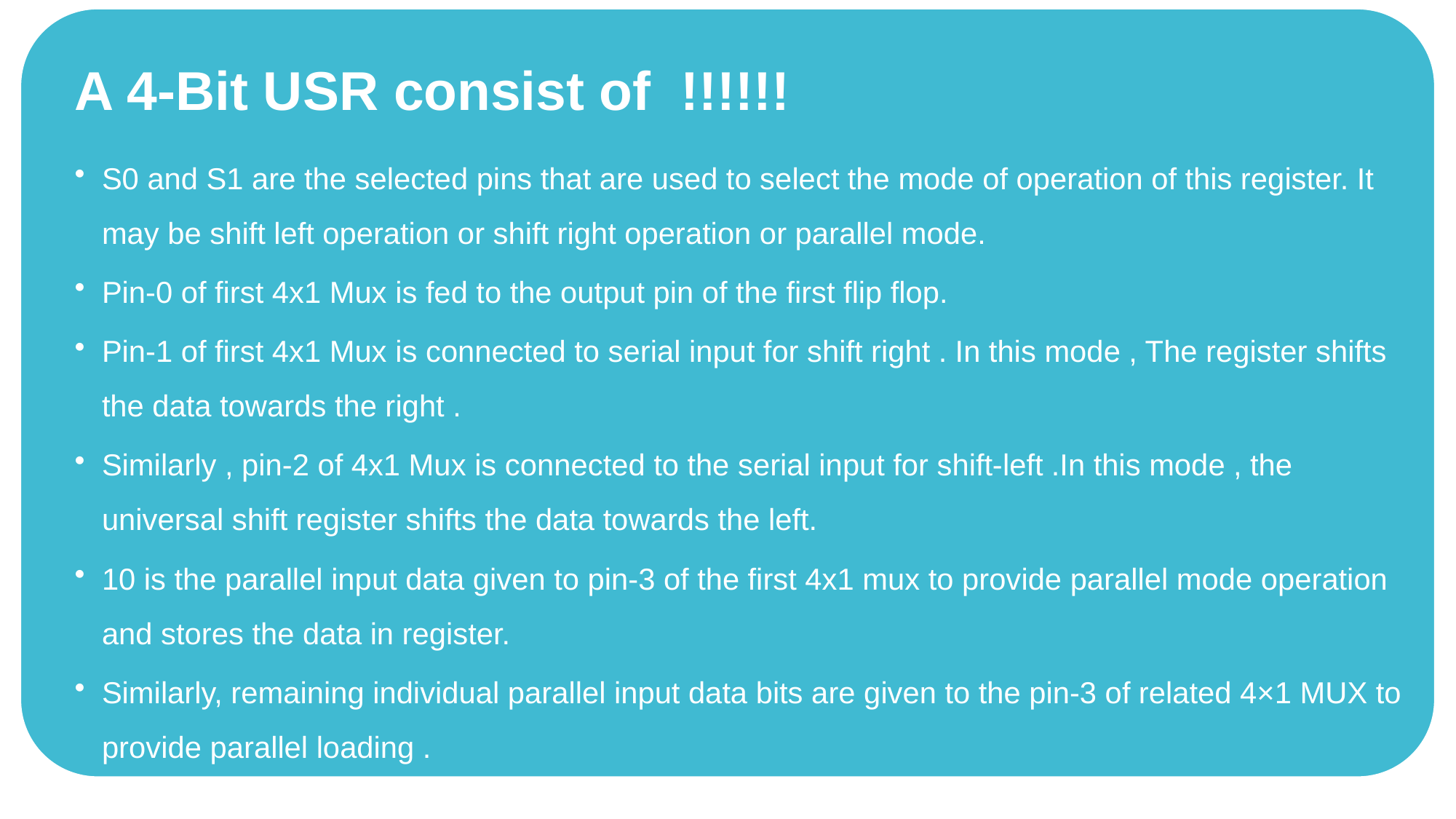

A 4-Bit USR consist of  !!!!!!
S0 and S1 are the selected pins that are used to select the mode of operation of this register. It may be shift left operation or shift right operation or parallel mode.
Pin-0 of first 4x1 Mux is fed to the output pin of the first flip flop.
Pin-1 of first 4x1 Mux is connected to serial input for shift right . In this mode , The register shifts the data towards the right .
Similarly , pin-2 of 4x1 Mux is connected to the serial input for shift-left .In this mode , the universal shift register shifts the data towards the left.
10 is the parallel input data given to pin-3 of the first 4x1 mux to provide parallel mode operation and stores the data in register.
Similarly, remaining individual parallel input data bits are given to the pin-3 of related 4×1 MUX to provide parallel loading .